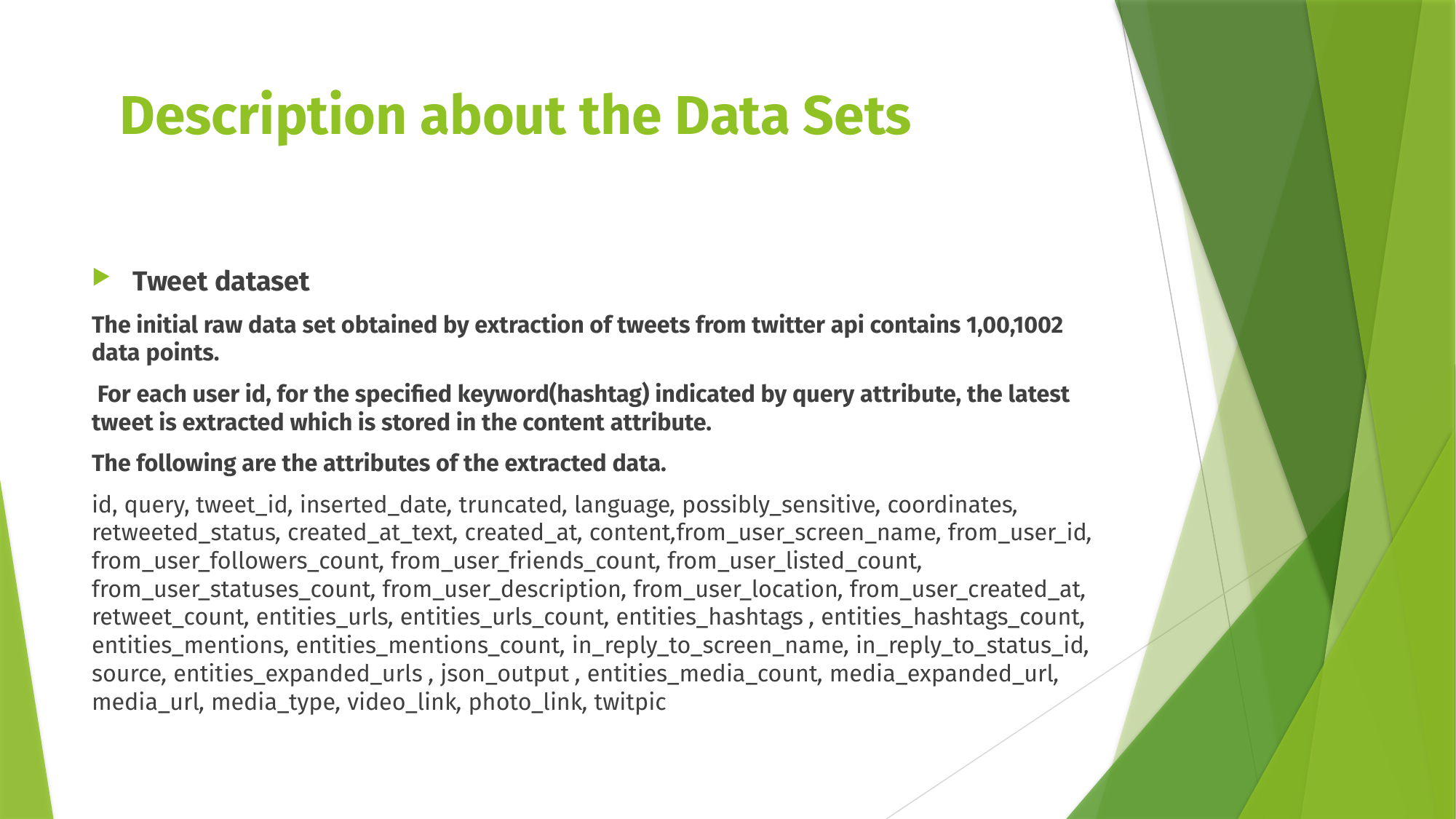

# Description about the Data Sets
Tweet dataset
The initial raw data set obtained by extraction of tweets from twitter api contains 1,00,1002 data points.
 For each user id, for the specified keyword(hashtag) indicated by query attribute, the latest tweet is extracted which is stored in the content attribute.
The following are the attributes of the extracted data.
id, query, tweet_id, inserted_date, truncated, language, possibly_sensitive, coordinates, retweeted_status, created_at_text, created_at, content,from_user_screen_name, from_user_id, from_user_followers_count, from_user_friends_count, from_user_listed_count, from_user_statuses_count, from_user_description, from_user_location, from_user_created_at, retweet_count, entities_urls, entities_urls_count, entities_hashtags , entities_hashtags_count, entities_mentions, entities_mentions_count, in_reply_to_screen_name, in_reply_to_status_id, source, entities_expanded_urls , json_output , entities_media_count, media_expanded_url, media_url, media_type, video_link, photo_link, twitpic